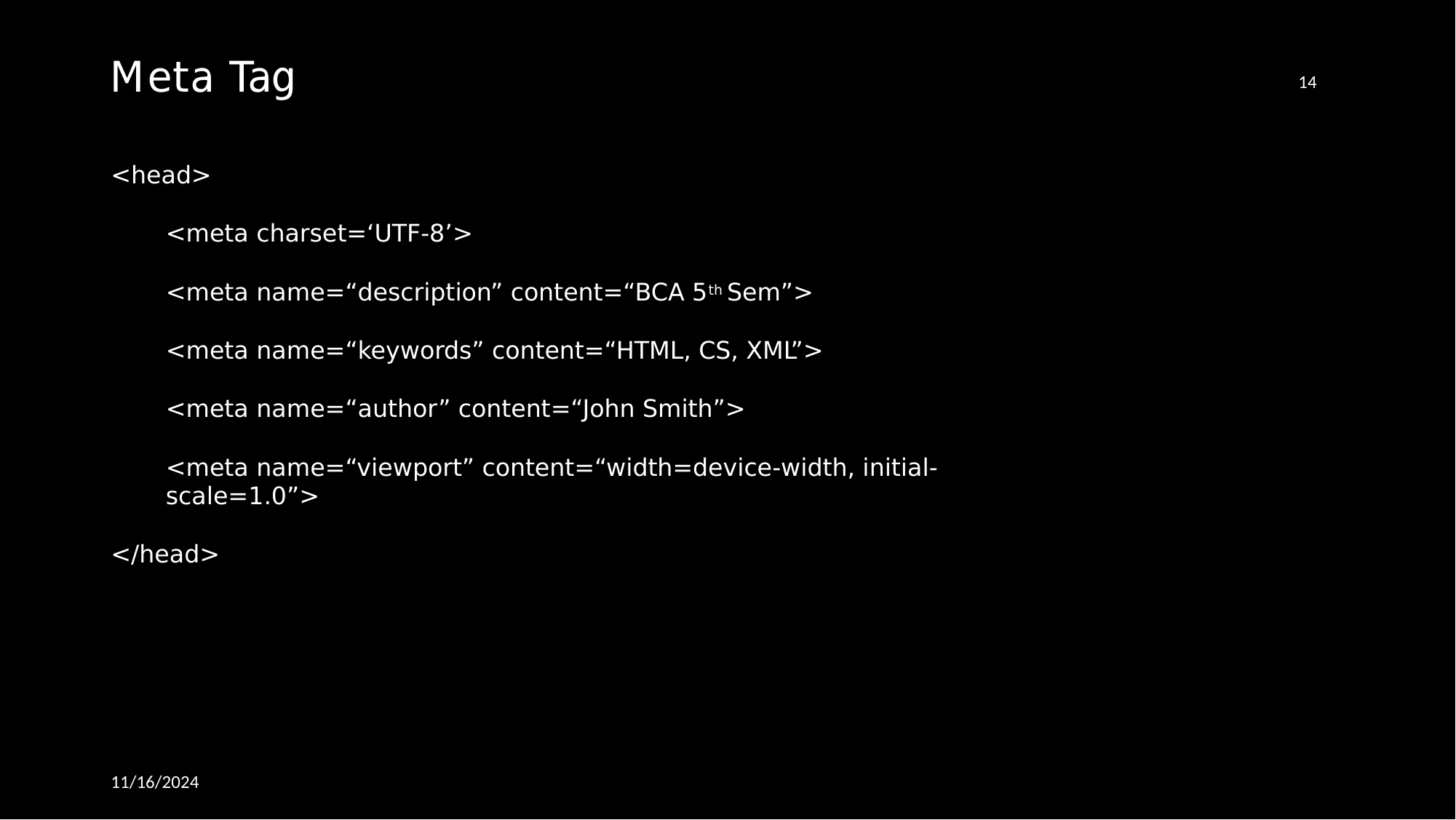

14
# Meta Tag
<head>

<meta charset=‘UTF-8’>

<meta name=“description” content=“BCA 5th Sem”>

<meta name=“keywords” content=“HTML, CS, XML”>

<meta name=“author” content=“John Smith”>

<meta name=“viewport” content=“width=device-width, initial-scale=1.0”>

</head>
11/16/2024